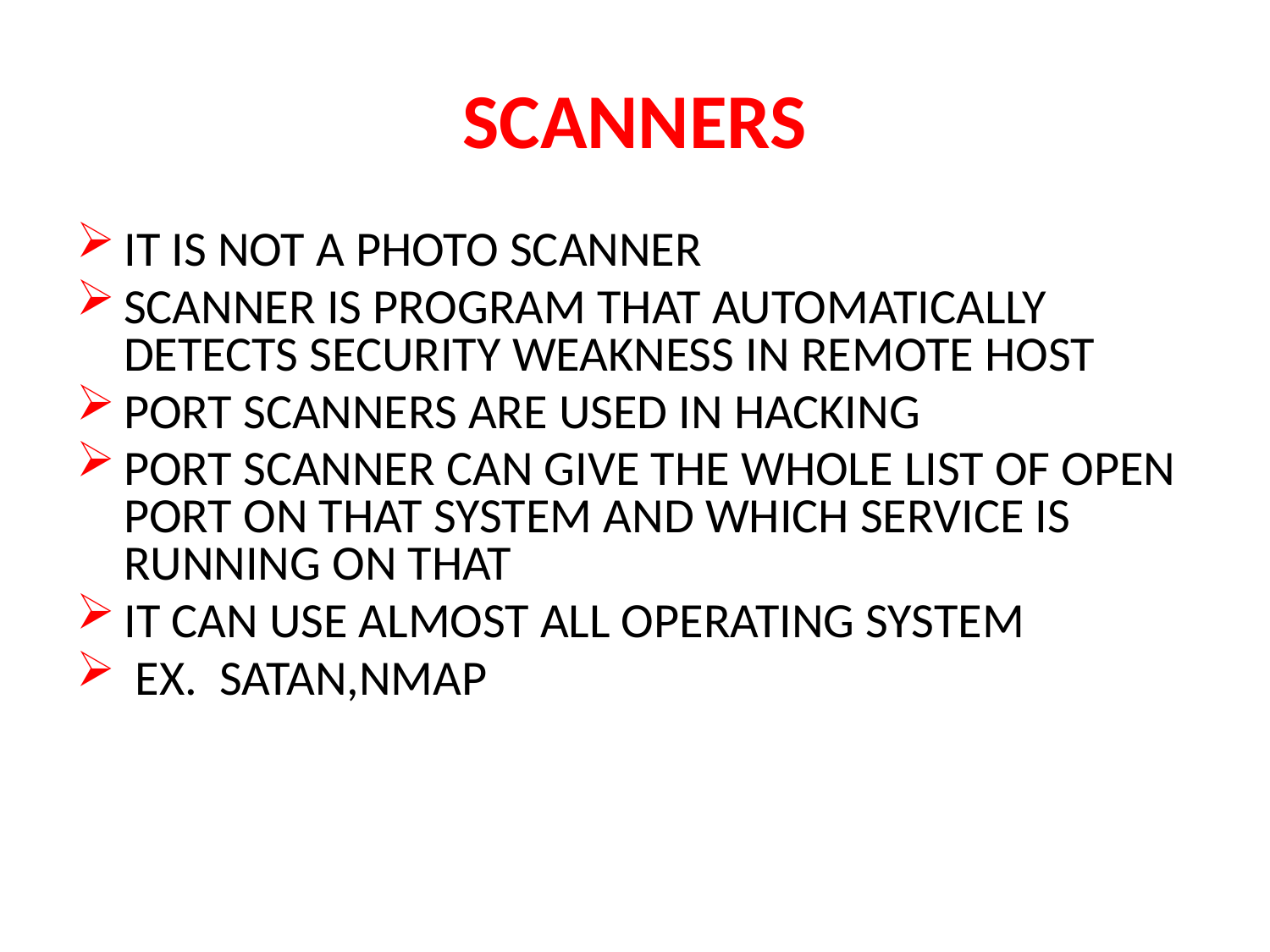

# SCANNERS
IT IS NOT A PHOTO SCANNER
SCANNER IS PROGRAM THAT AUTOMATICALLY DETECTS SECURITY WEAKNESS IN REMOTE HOST
PORT SCANNERS ARE USED IN HACKING
PORT SCANNER CAN GIVE THE WHOLE LIST OF OPEN PORT ON THAT SYSTEM AND WHICH SERVICE IS RUNNING ON THAT
IT CAN USE ALMOST ALL OPERATING SYSTEM
 EX.  SATAN,NMAP